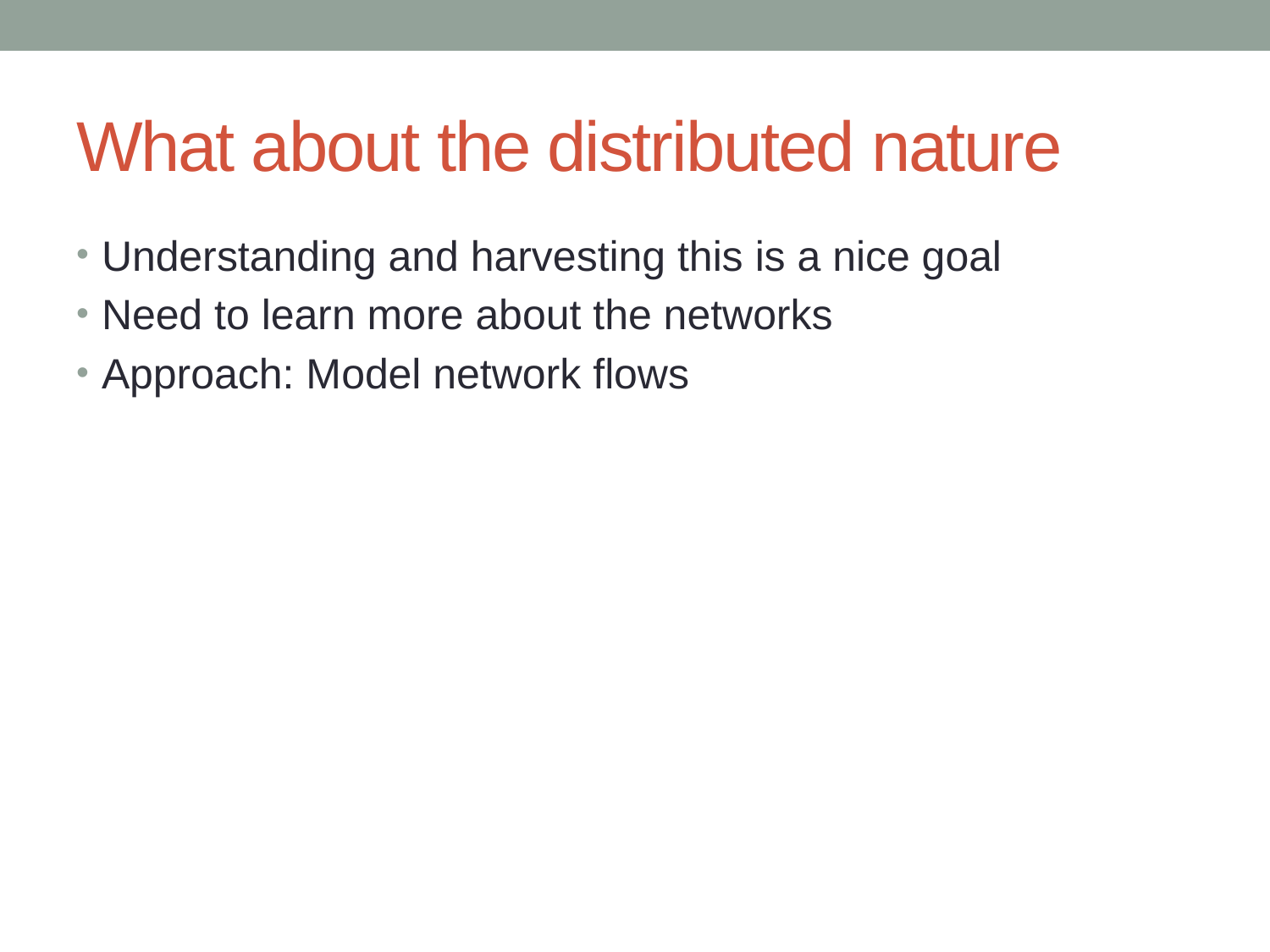

# What about the distributed nature
Understanding and harvesting this is a nice goal
Need to learn more about the networks
Approach: Model network flows